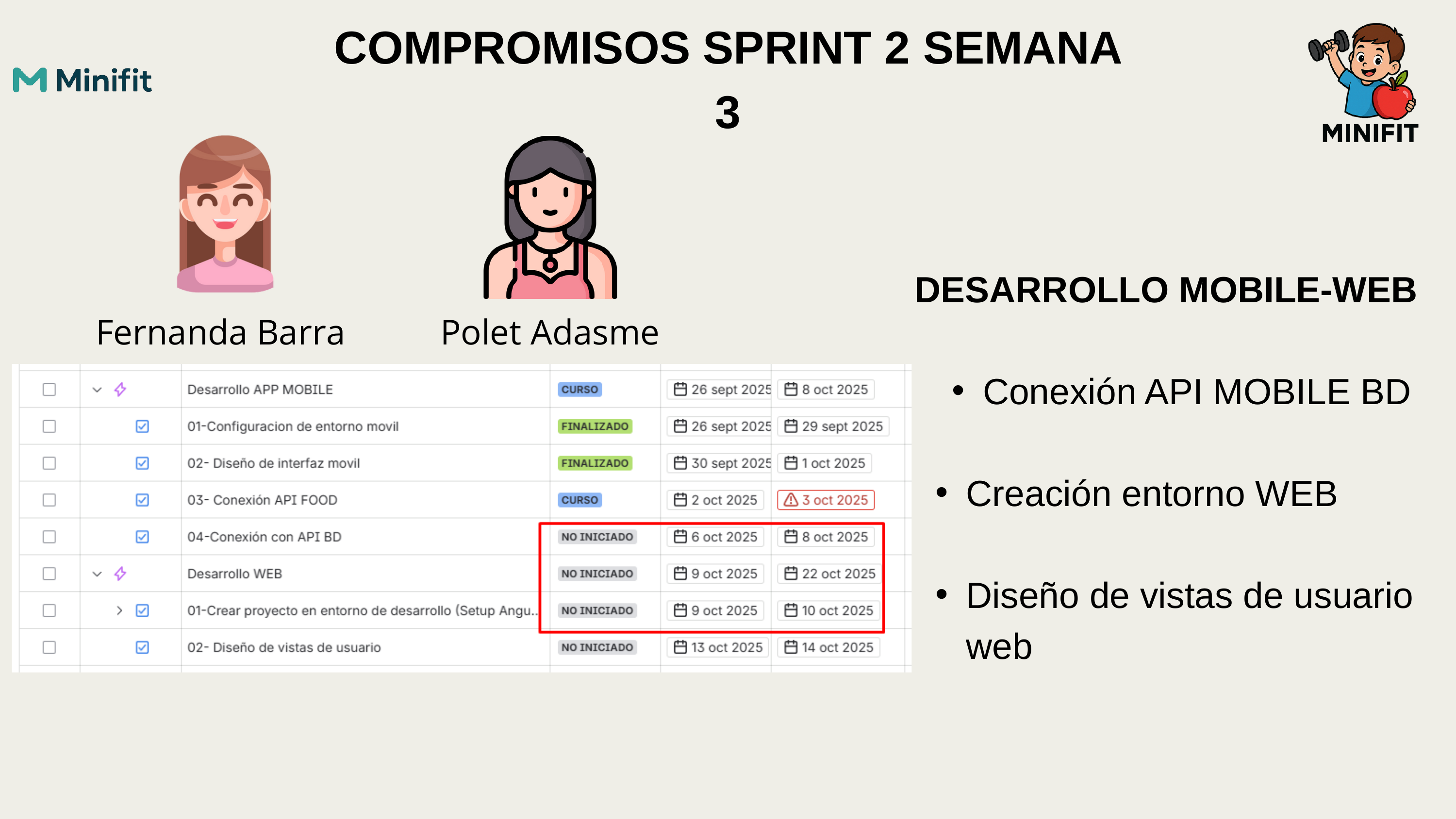

COMPROMISOS SPRINT 2 SEMANA 3

DESARROLLO MOBILE-WEB

Conexión API MOBILE BD

Creación entorno WEB

Diseño de vistas de usuario web

Fernanda Barra
Polet Adasme